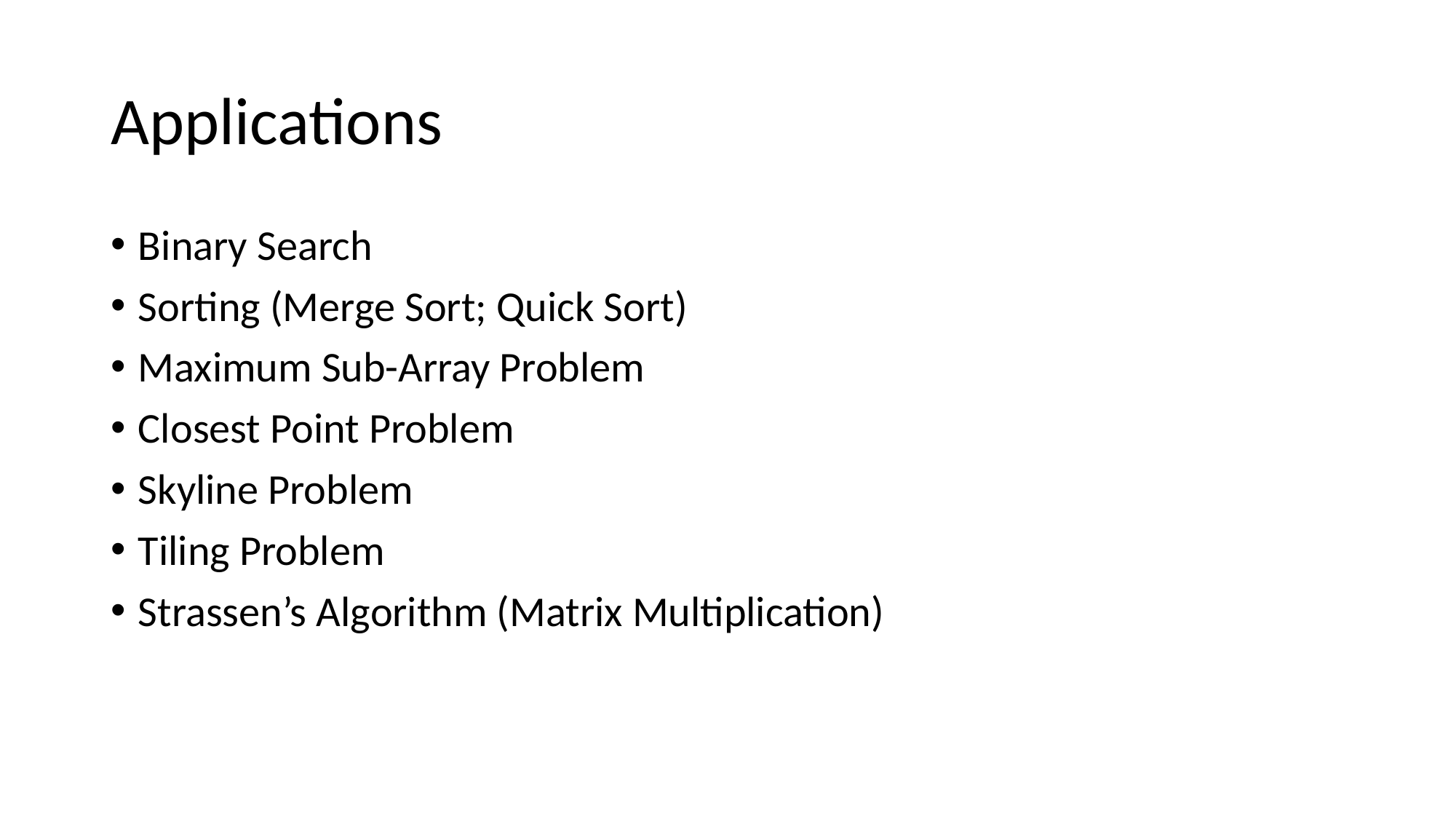

# Applications
Binary Search
Sorting (Merge Sort; Quick Sort)
Maximum Sub-Array Problem
Closest Point Problem
Skyline Problem
Tiling Problem
Strassen’s Algorithm (Matrix Multiplication)